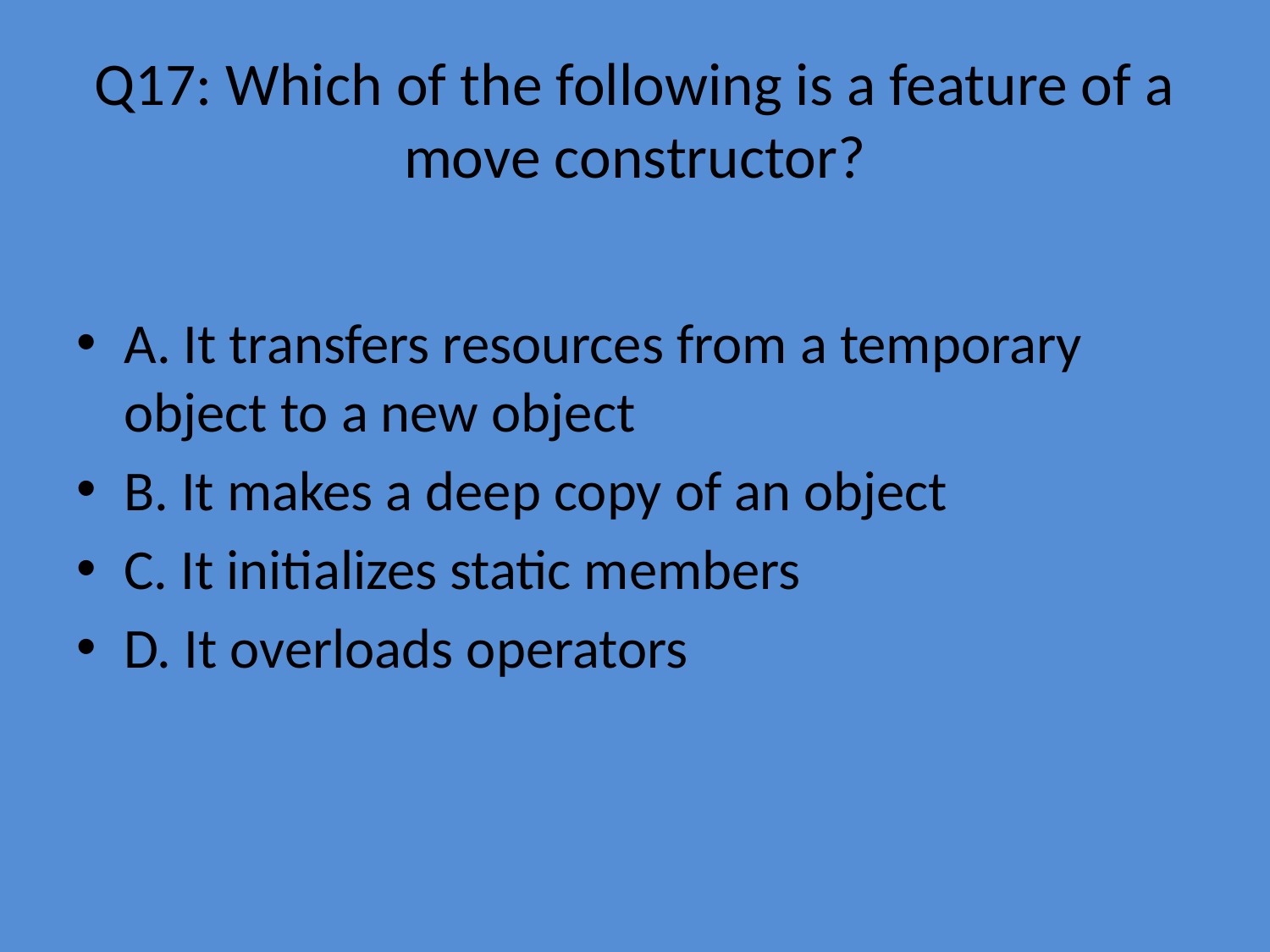

# Q17: Which of the following is a feature of a move constructor?

A. It transfers resources from a temporary object to a new object
B. It makes a deep copy of an object
C. It initializes static members
D. It overloads operators